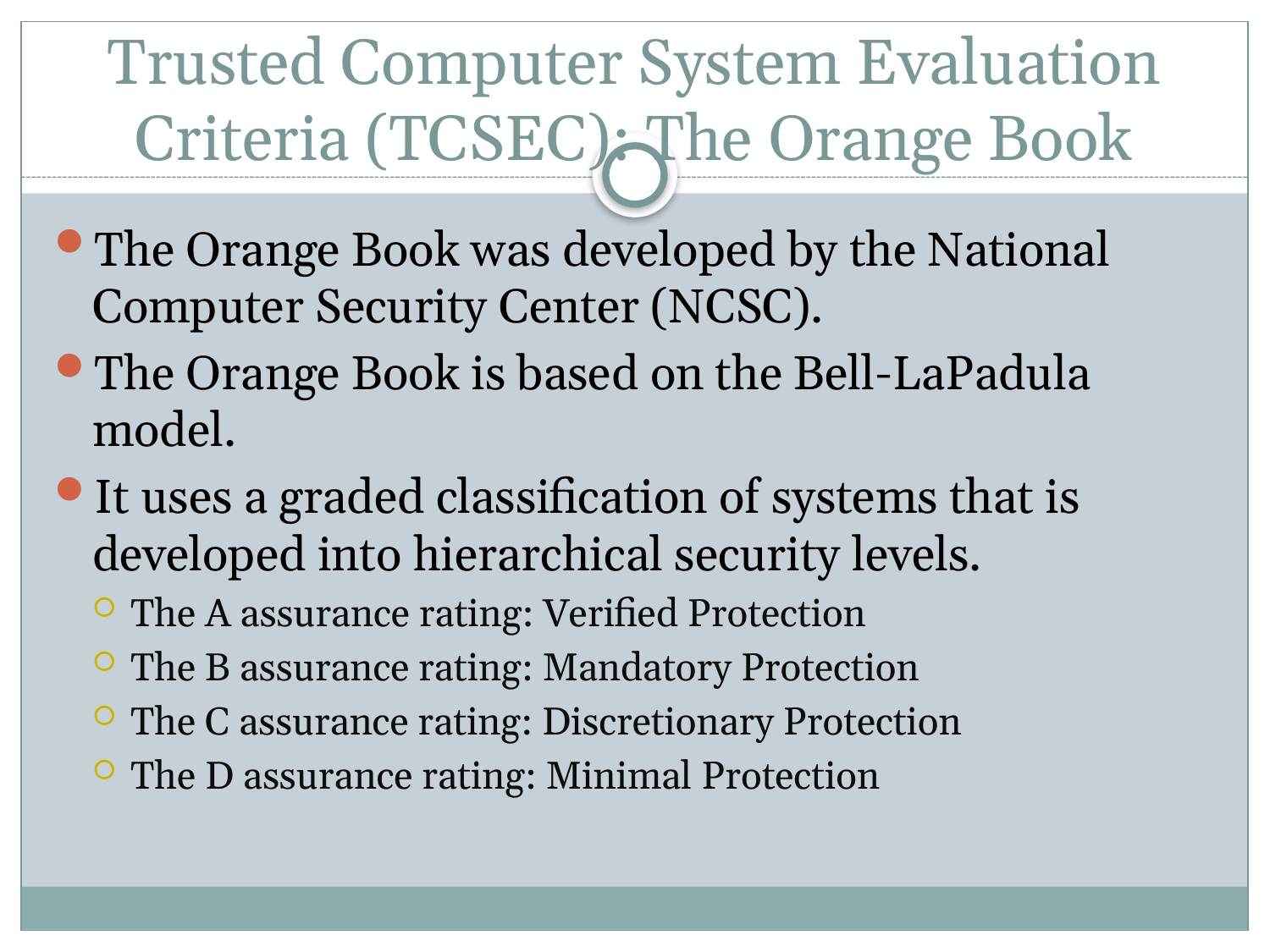

# Trusted Computer System Evaluation Criteria (TCSEC): The Orange Book
The Orange Book was developed by the National Computer Security Center (NCSC).
The Orange Book is based on the Bell-LaPadula model.
It uses a graded classification of systems that is developed into hierarchical security levels.
The A assurance rating: Verified Protection
The B assurance rating: Mandatory Protection
The C assurance rating: Discretionary Protection
The D assurance rating: Minimal Protection